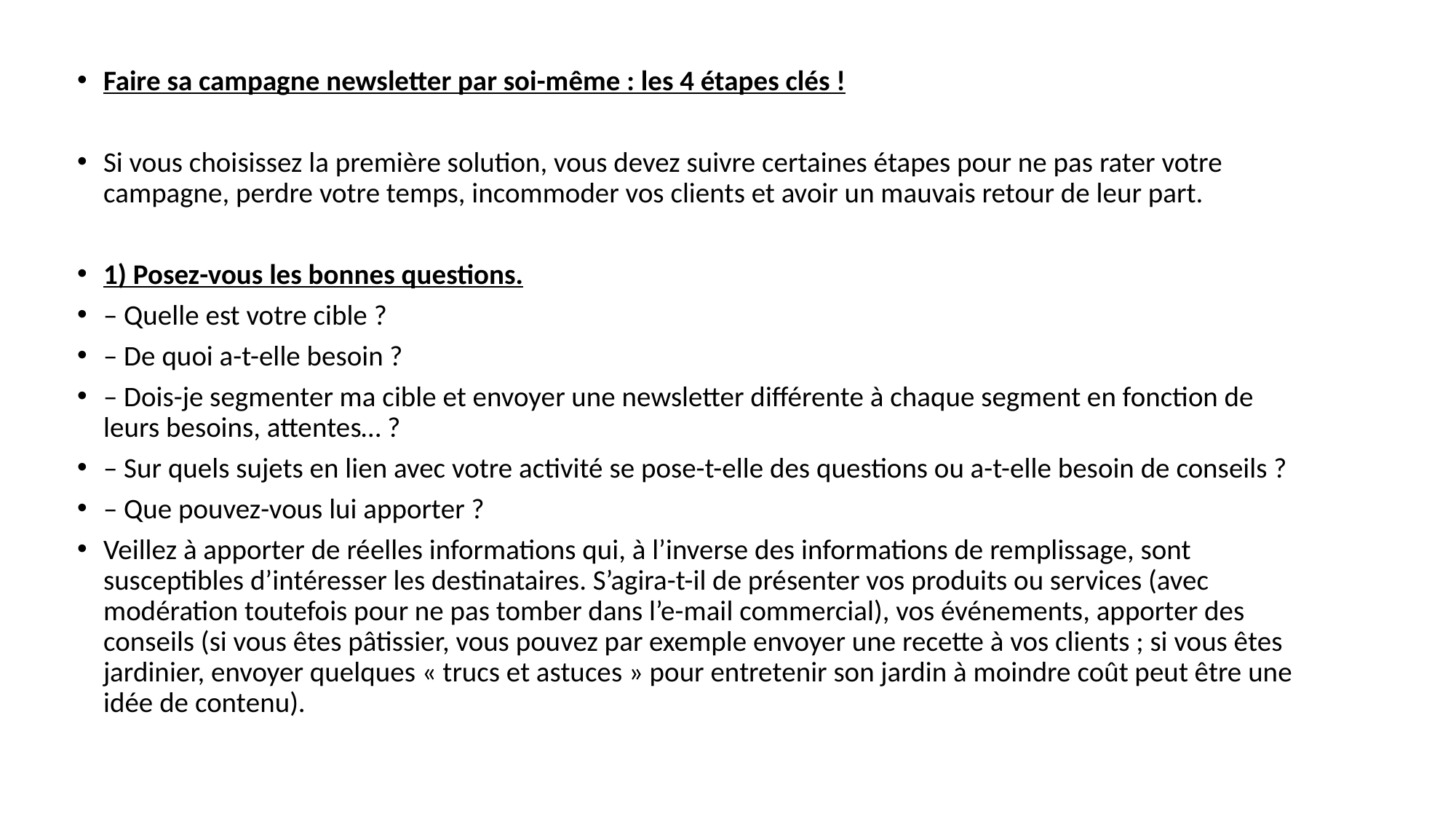

Faire sa campagne newsletter par soi-même : les 4 étapes clés !

Si vous choisissez la première solution, vous devez suivre certaines étapes pour ne pas rater votre campagne, perdre votre temps, incommoder vos clients et avoir un mauvais retour de leur part.

1) Posez-vous les bonnes questions.
– Quelle est votre cible ?
– De quoi a-t-elle besoin ?
– Dois-je segmenter ma cible et envoyer une newsletter différente à chaque segment en fonction de leurs besoins, attentes… ?
– Sur quels sujets en lien avec votre activité se pose-t-elle des questions ou a-t-elle besoin de conseils ?
– Que pouvez-vous lui apporter ?
Veillez à apporter de réelles informations qui, à l’inverse des informations de remplissage, sont susceptibles d’intéresser les destinataires. S’agira-t-il de présenter vos produits ou services (avec modération toutefois pour ne pas tomber dans l’e-mail commercial), vos événements, apporter des conseils (si vous êtes pâtissier, vous pouvez par exemple envoyer une recette à vos clients ; si vous êtes jardinier, envoyer quelques « trucs et astuces » pour entretenir son jardin à moindre coût peut être une idée de contenu).